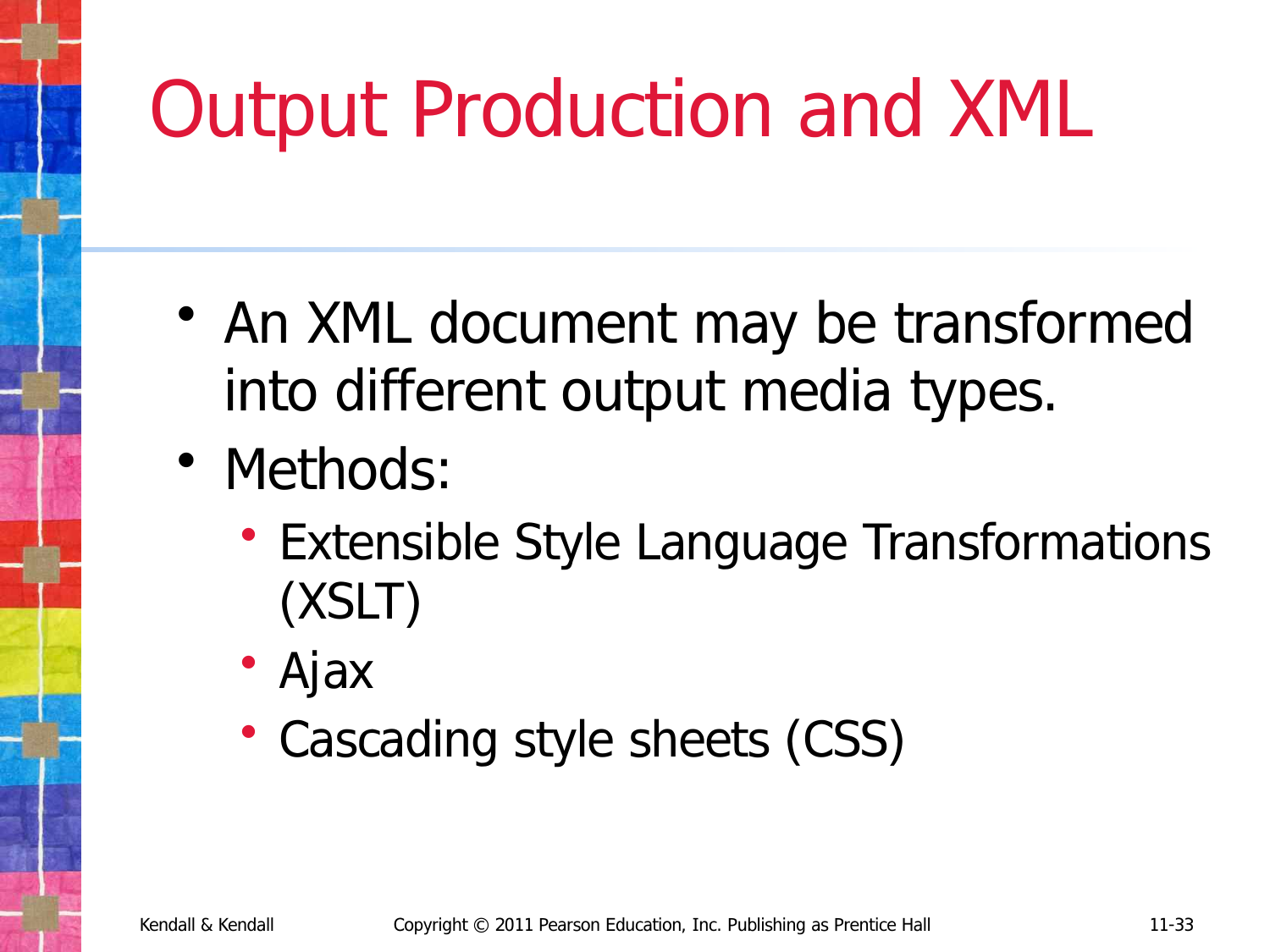

# Output Production and XML
An XML document may be transformed into different output media types.
Methods:
Extensible Style Language Transformations (XSLT)
Ajax
Cascading style sheets (CSS)

Kendall & Kendall	Copyright © 2011 Pearson Education, Inc. Publishing as Prentice Hall
11-33